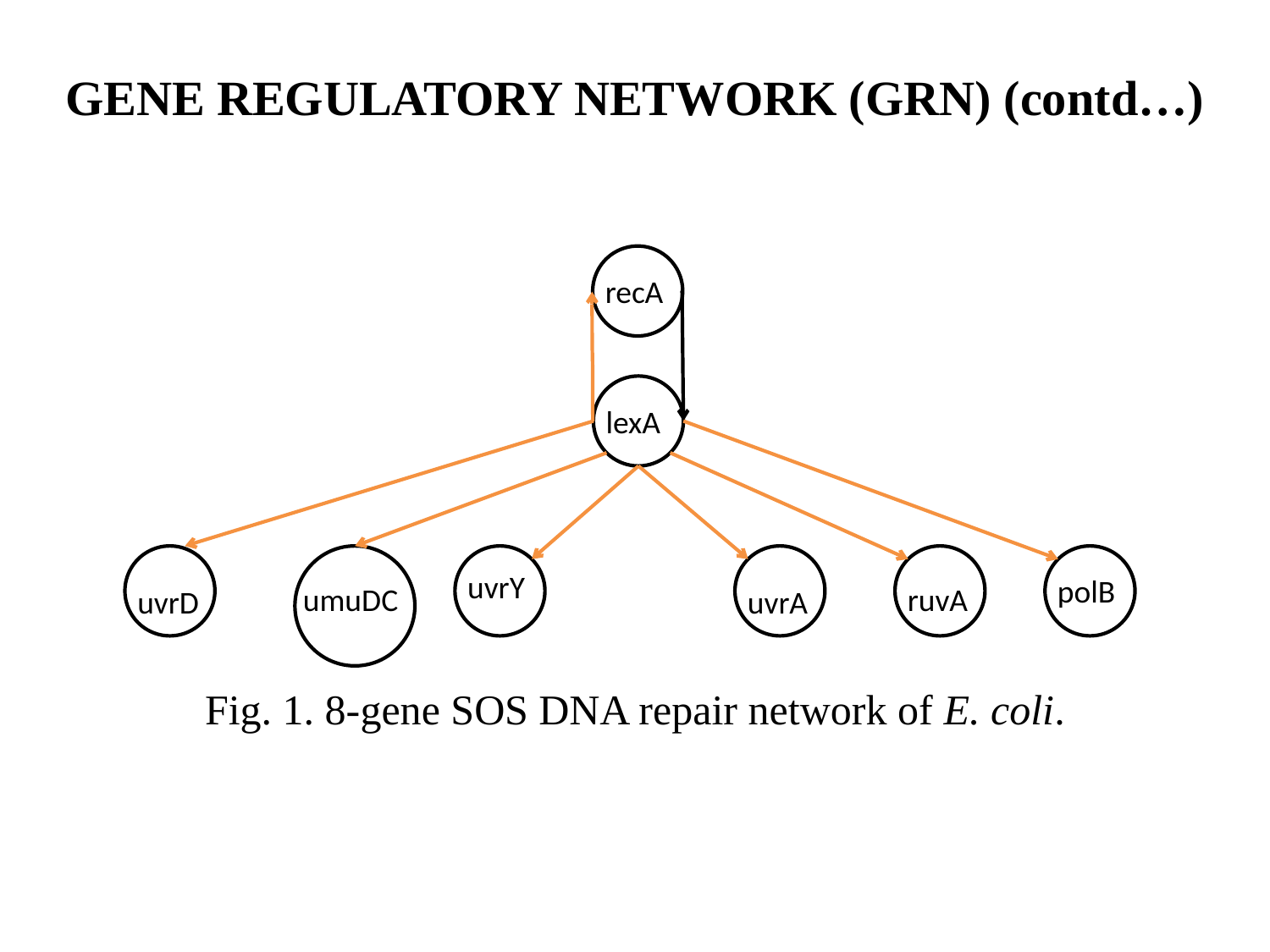

# GENE REGULATORY NETWORK (GRN) (contd…)

Fig. 1. 8-gene SOS DNA repair network of E. coli.

recA

lexA

uvrY
polB
umuDC
ruvA
uvrD
uvrA